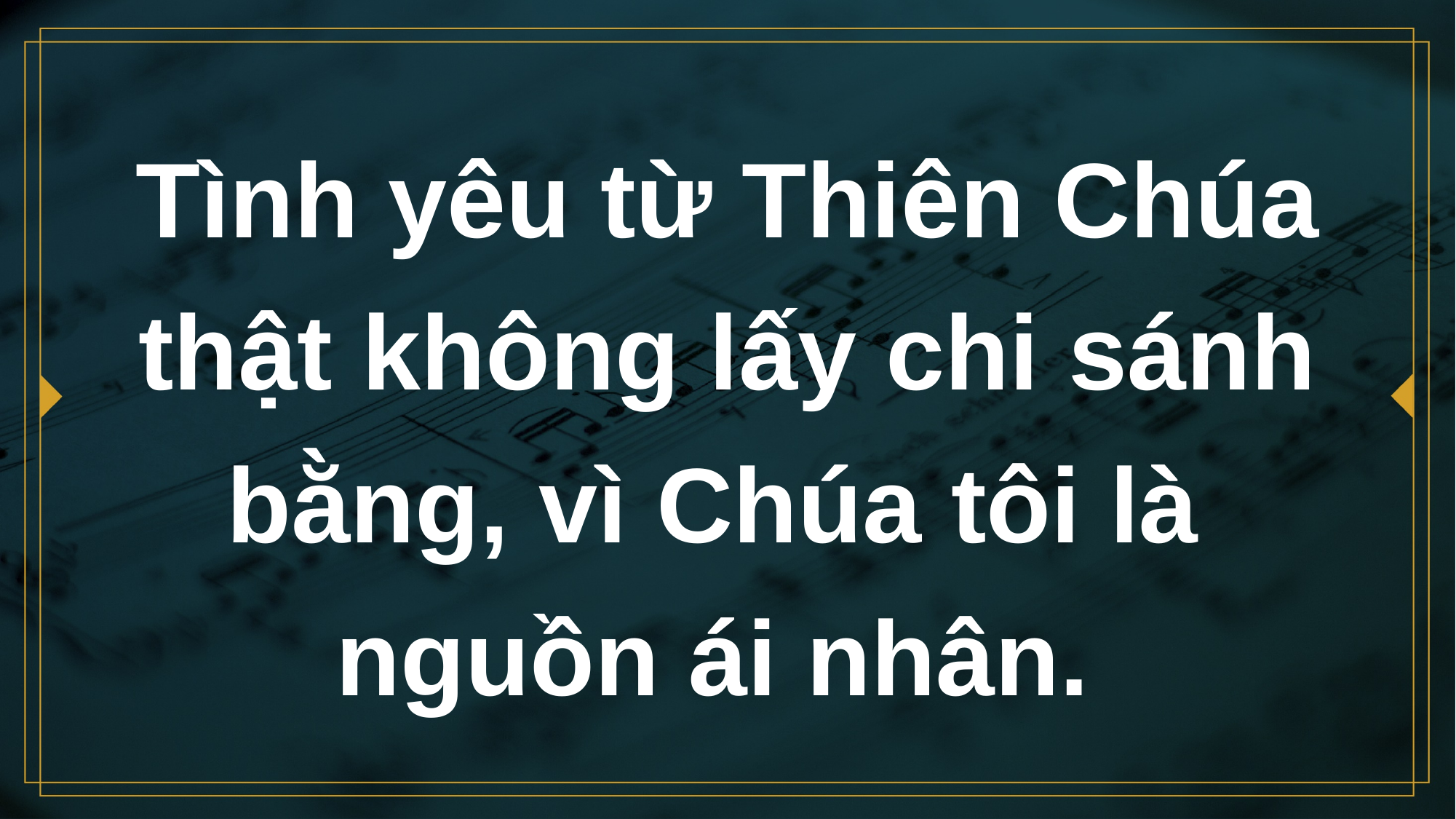

# Tình yêu từ Thiên Chúa thật không lấy chi sánh bằng, vì Chúa tôi là nguồn ái nhân.